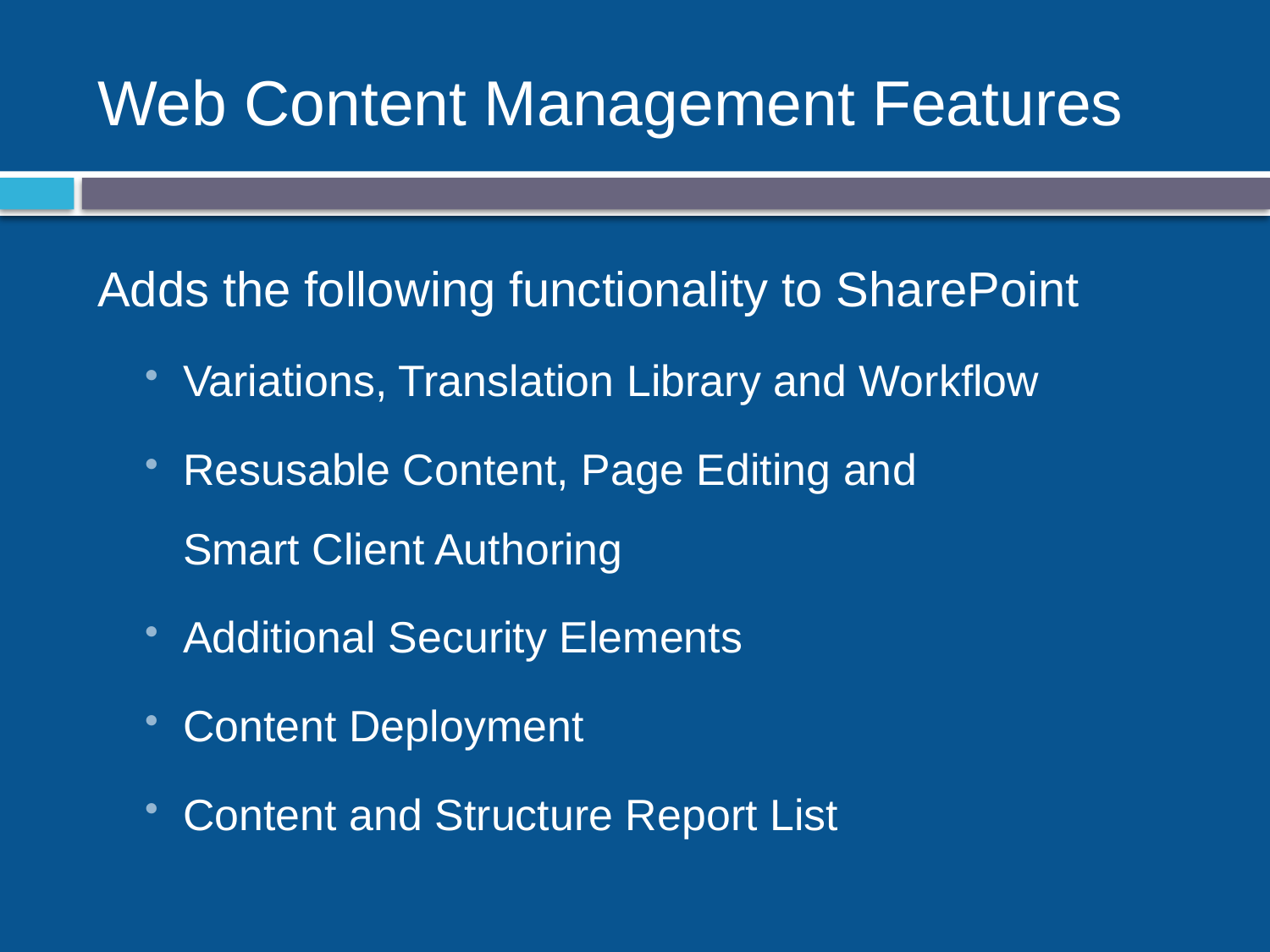

# Web Content Management Features
Adds the following functionality to SharePoint
Variations, Translation Library and Workflow
Resusable Content, Page Editing and
Smart Client Authoring
Additional Security Elements
Content Deployment
Content and Structure Report List